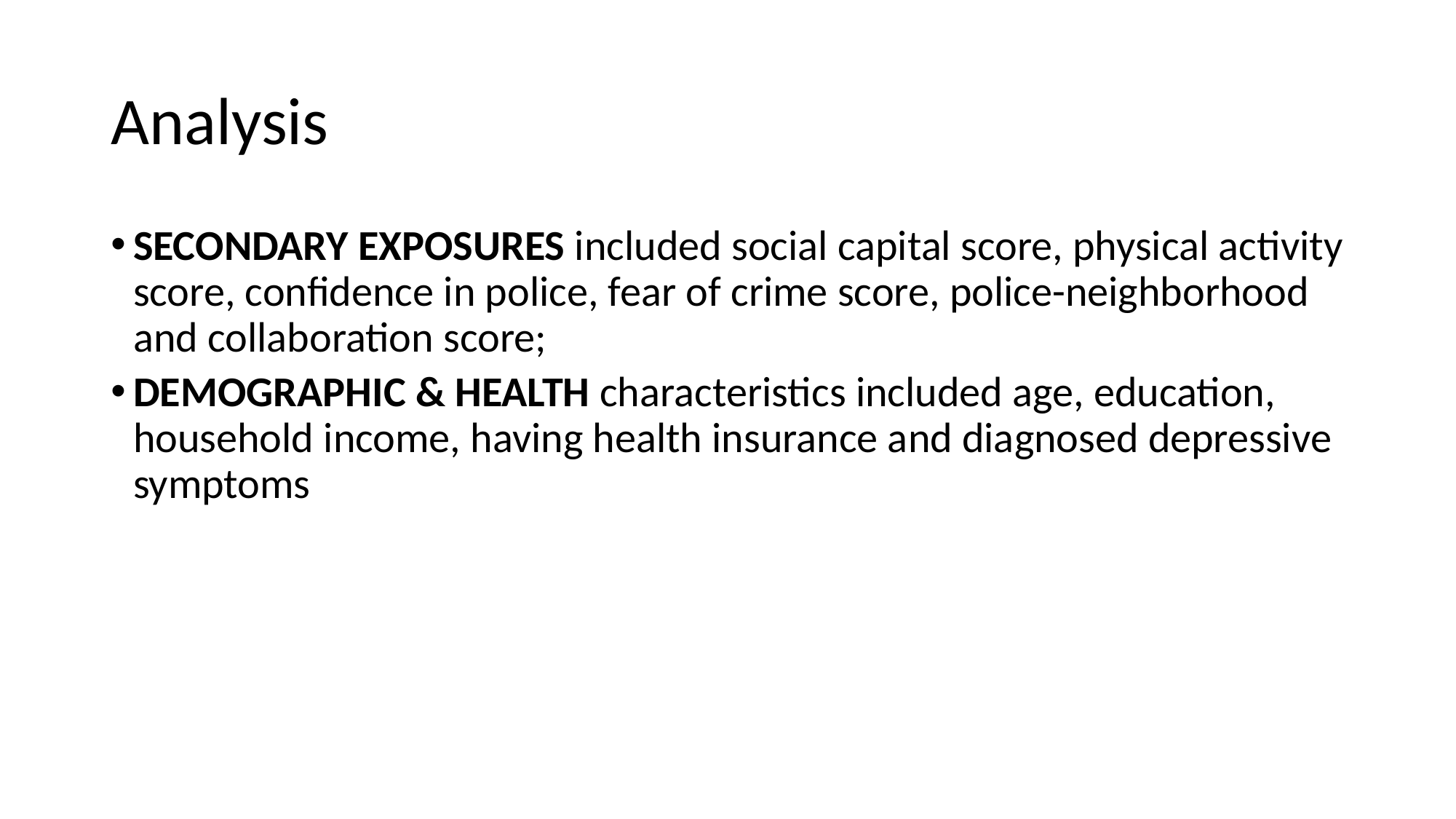

# Analysis
SECONDARY EXPOSURES included social capital score, physical activity score, confidence in police, fear of crime score, police-neighborhood and collaboration score;
DEMOGRAPHIC & HEALTH characteristics included age, education, household income, having health insurance and diagnosed depressive symptoms